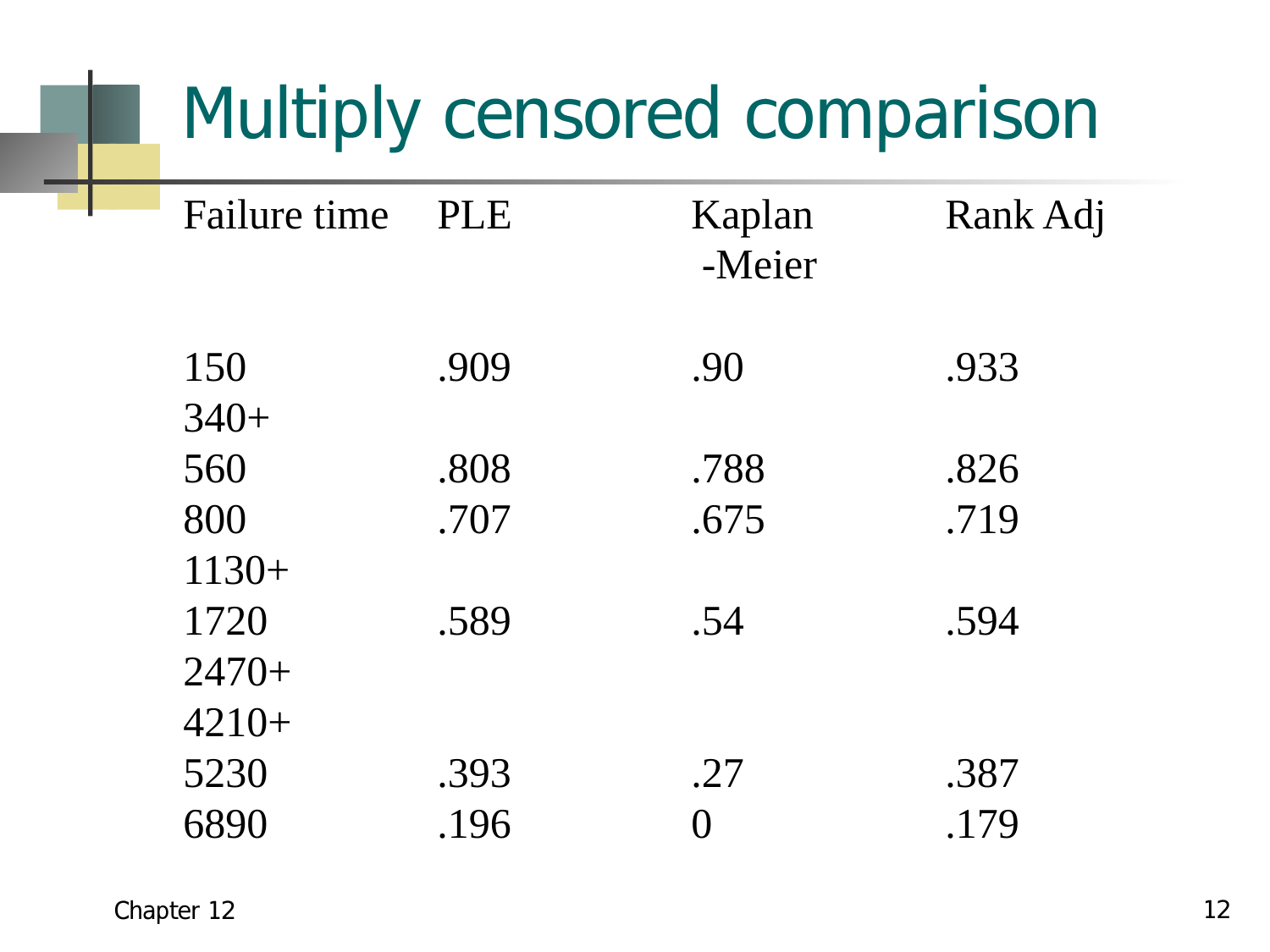

# Multiply censored comparison
Failure time	PLE		Kaplan		Rank Adj
				 -Meier

150		.909		.90		.933
340+
560		.808		.788		.826
800		.707		.675		.719
1130+
1720		.589		.54		.594
2470+
4210+
5230		.393		.27		.387
6890		.196		0		.179

12
Chapter 12